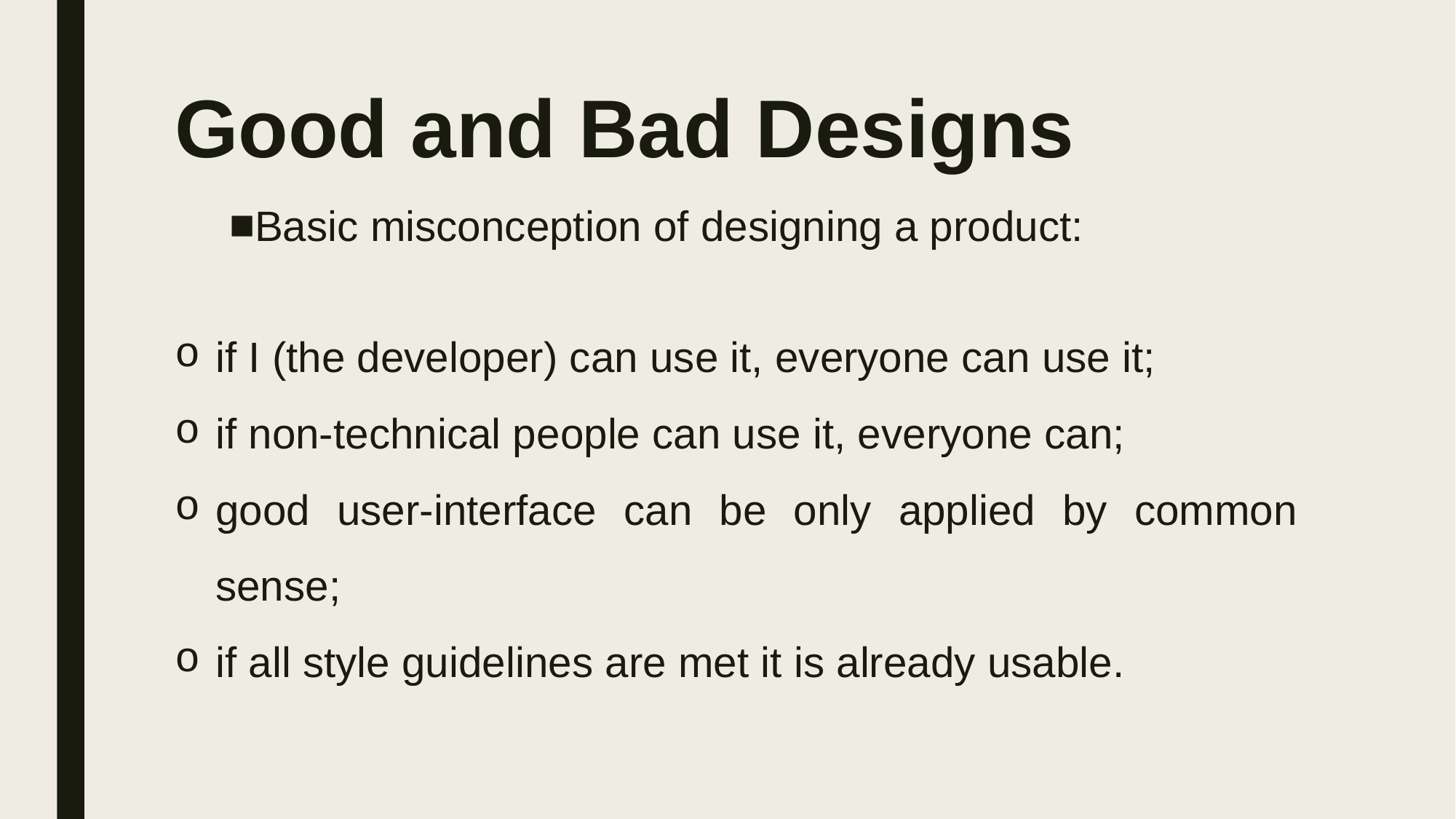

# Good and Bad Designs
Basic misconception of designing a product:

if I (the developer) can use it, everyone can use it;
if non-technical people can use it, everyone can;
good user-interface can be only applied by common sense;
if all style guidelines are met it is already usable.